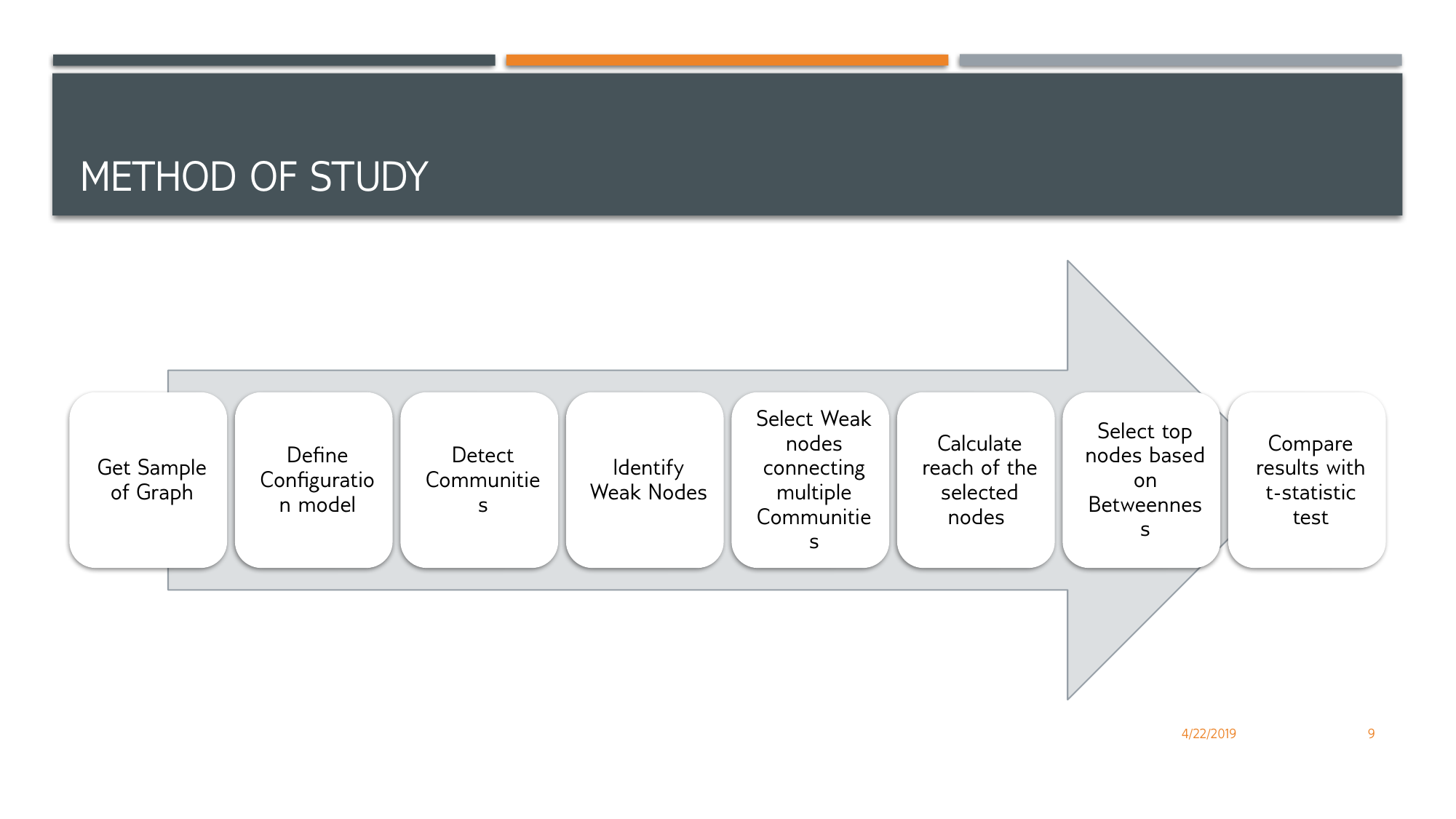

# Method of study
Get Sample of Graph
Define Configuration model
Detect Communities
Identify Weak Nodes
Select Weak nodes connecting multiple Communities
Calculate reach of the selected nodes
Select top nodes based on Betweenness
Compare results with t-statistic test
4/22/2019
9